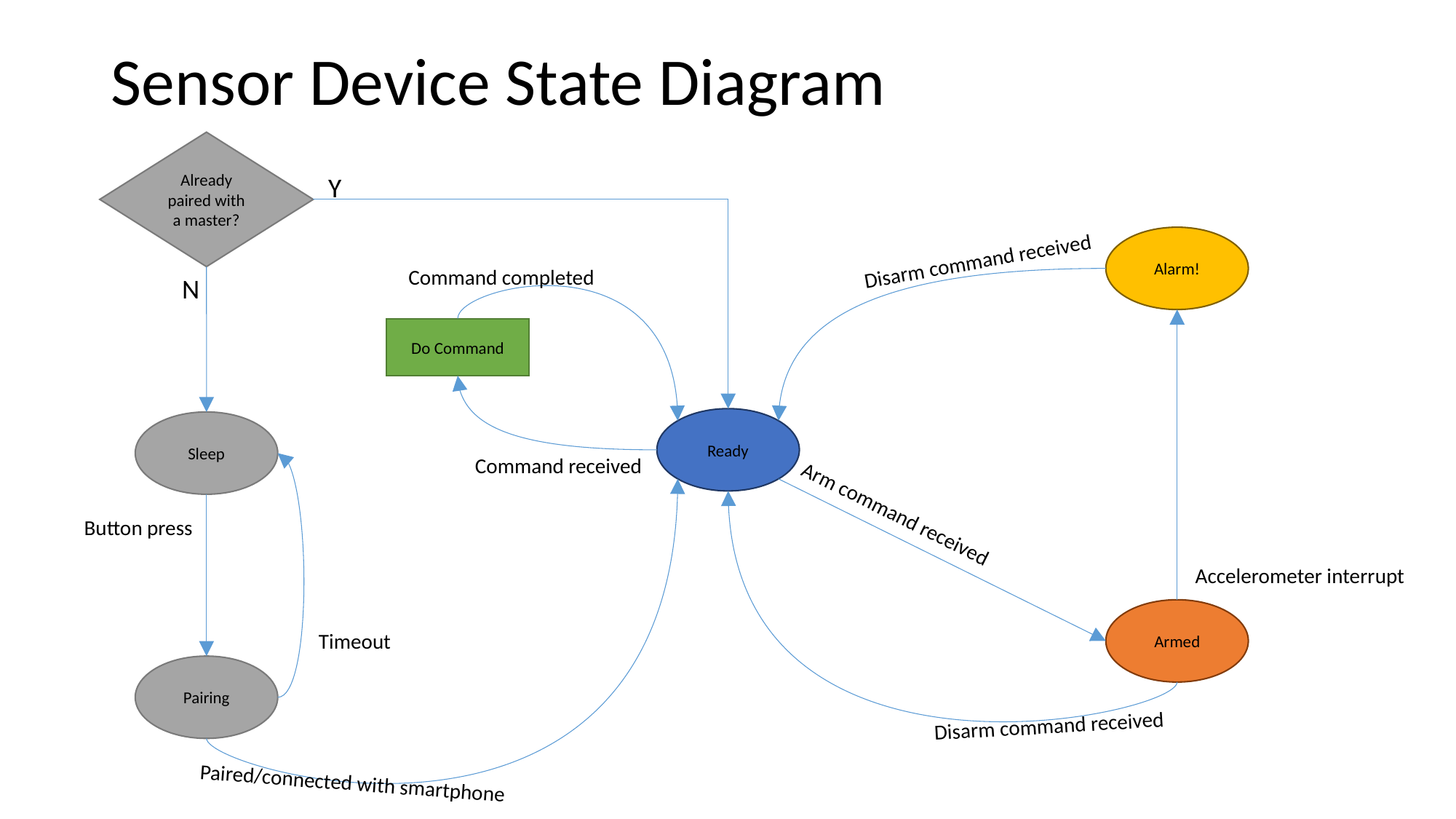

# Sensor Device State Diagram
Already paired with a master?
Y
Alarm!
Disarm command received
Command completed
N
Do Command
Ready
Sleep
Command received
Arm command received
Button press
Accelerometer interrupt
Armed
Timeout
Pairing
Disarm command received
Paired/connected with smartphone